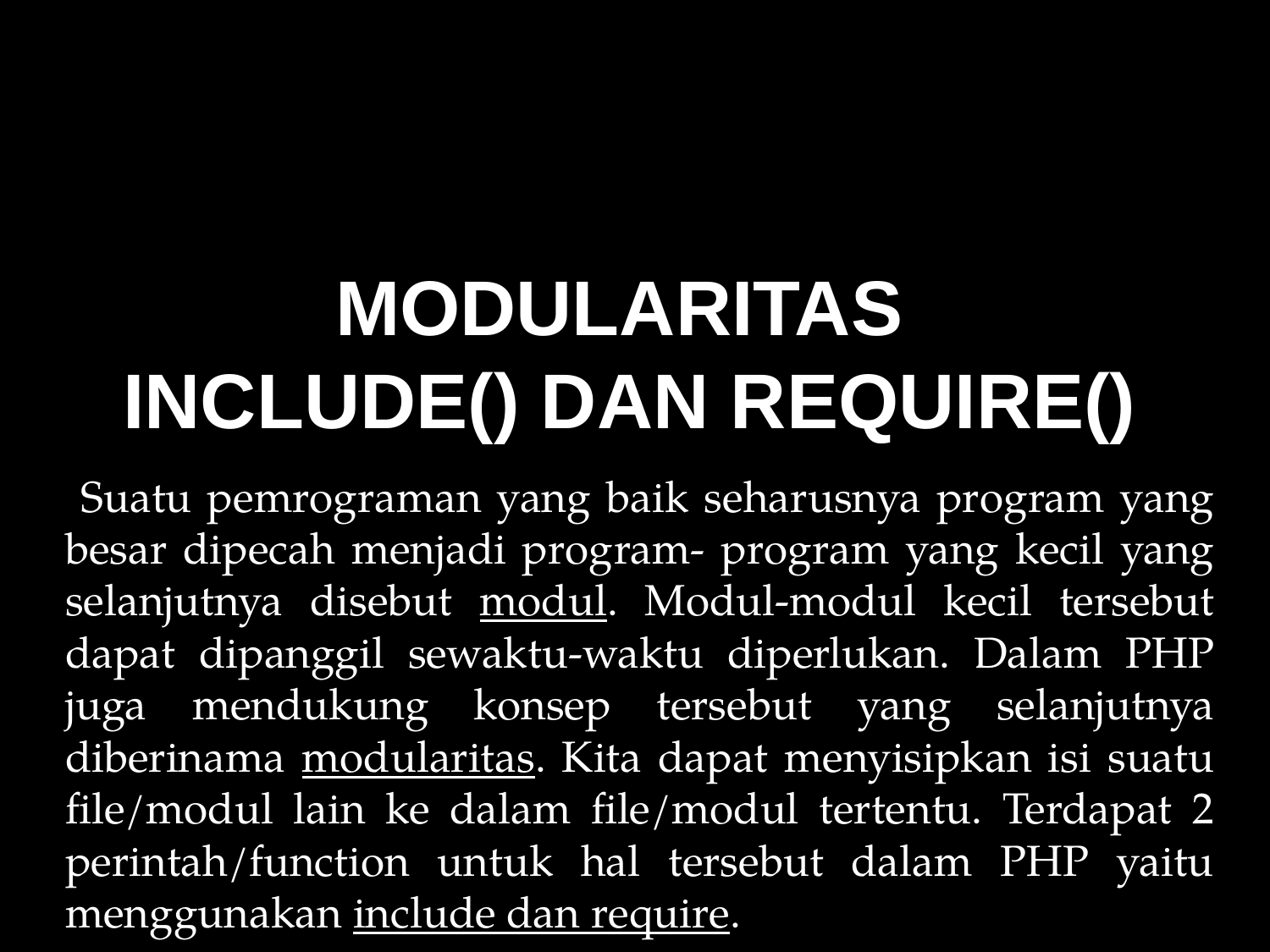

# Modularitas Include() dan Require()
 Suatu pemrograman yang baik seharusnya program yang besar dipecah menjadi program- program yang kecil yang selanjutnya disebut modul. Modul-modul kecil tersebut dapat dipanggil sewaktu-waktu diperlukan. Dalam PHP juga mendukung konsep tersebut yang selanjutnya diberinama modularitas. Kita dapat menyisipkan isi suatu file/modul lain ke dalam file/modul tertentu. Terdapat 2 perintah/function untuk hal tersebut dalam PHP yaitu menggunakan include dan require.